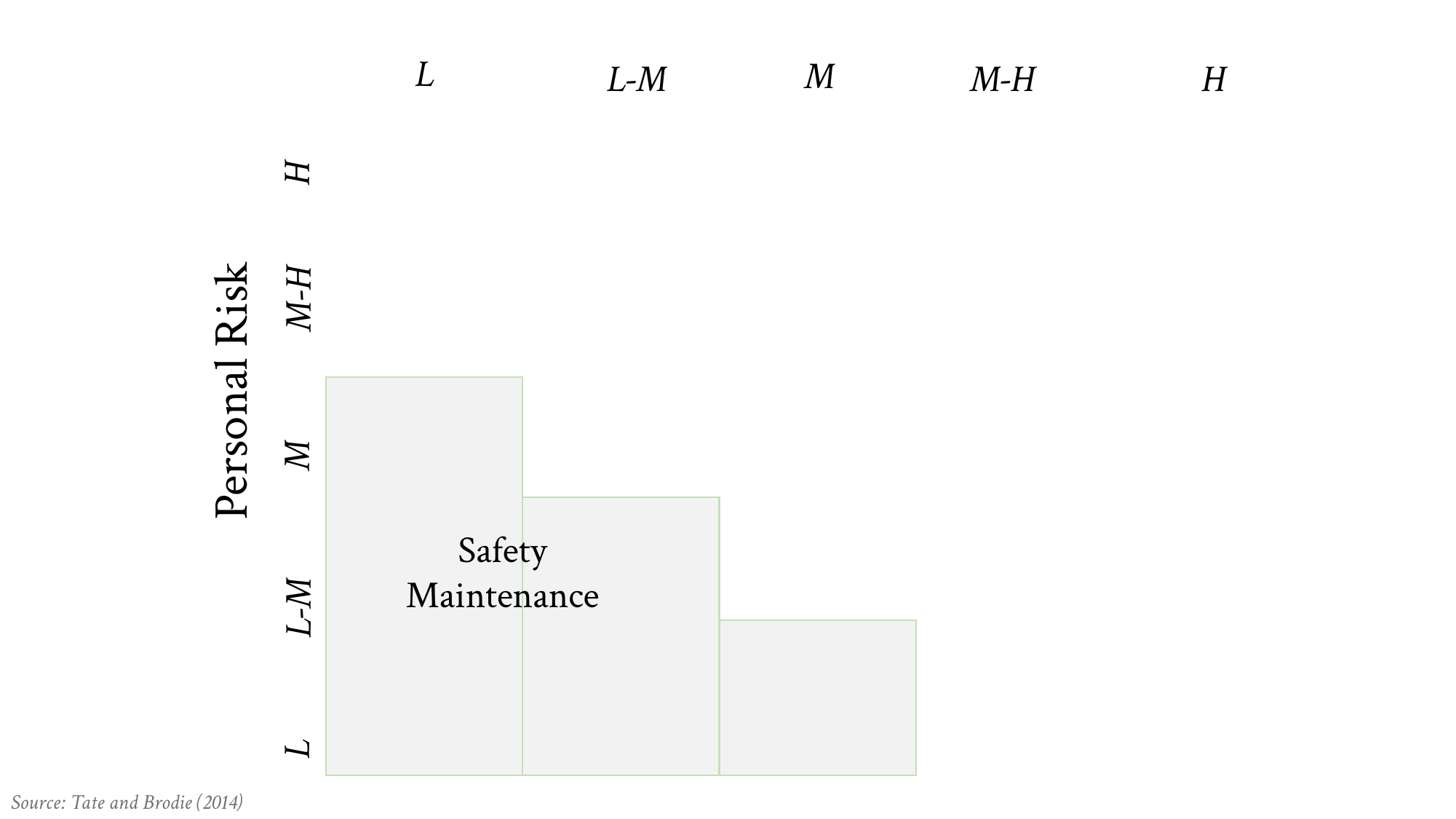

L
M
L-M
M-H
H
H
M-H
Personal Risk

M

Safety Maintenance
L-M

L
Source: Tate and Brodie (2014)